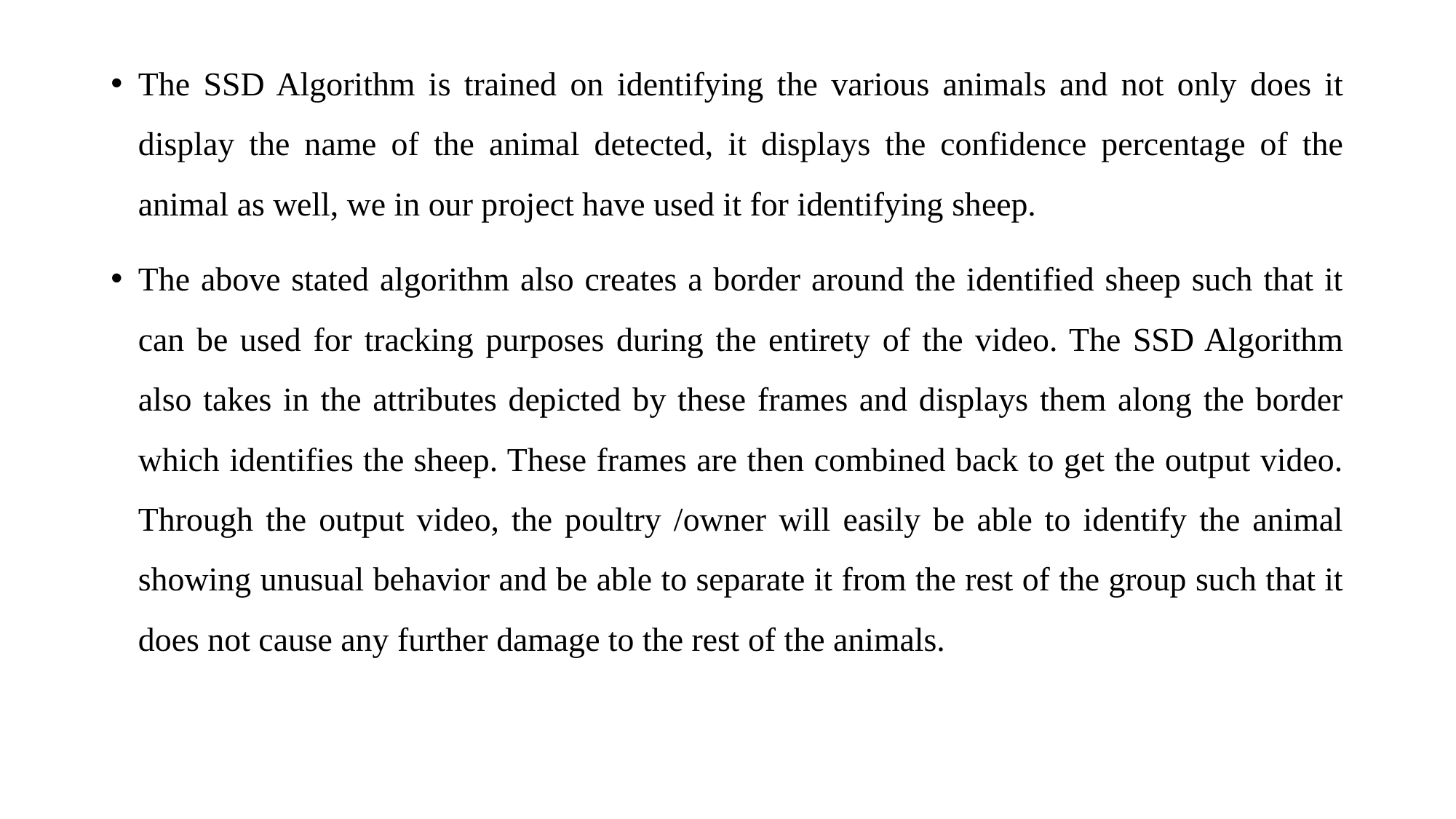

The SSD Algorithm is trained on identifying the various animals and not only does it display the name of the animal detected, it displays the confidence percentage of the animal as well, we in our project have used it for identifying sheep.
The above stated algorithm also creates a border around the identified sheep such that it can be used for tracking purposes during the entirety of the video. The SSD Algorithm also takes in the attributes depicted by these frames and displays them along the border which identifies the sheep. These frames are then combined back to get the output video. Through the output video, the poultry /owner will easily be able to identify the animal showing unusual behavior and be able to separate it from the rest of the group such that it does not cause any further damage to the rest of the animals.